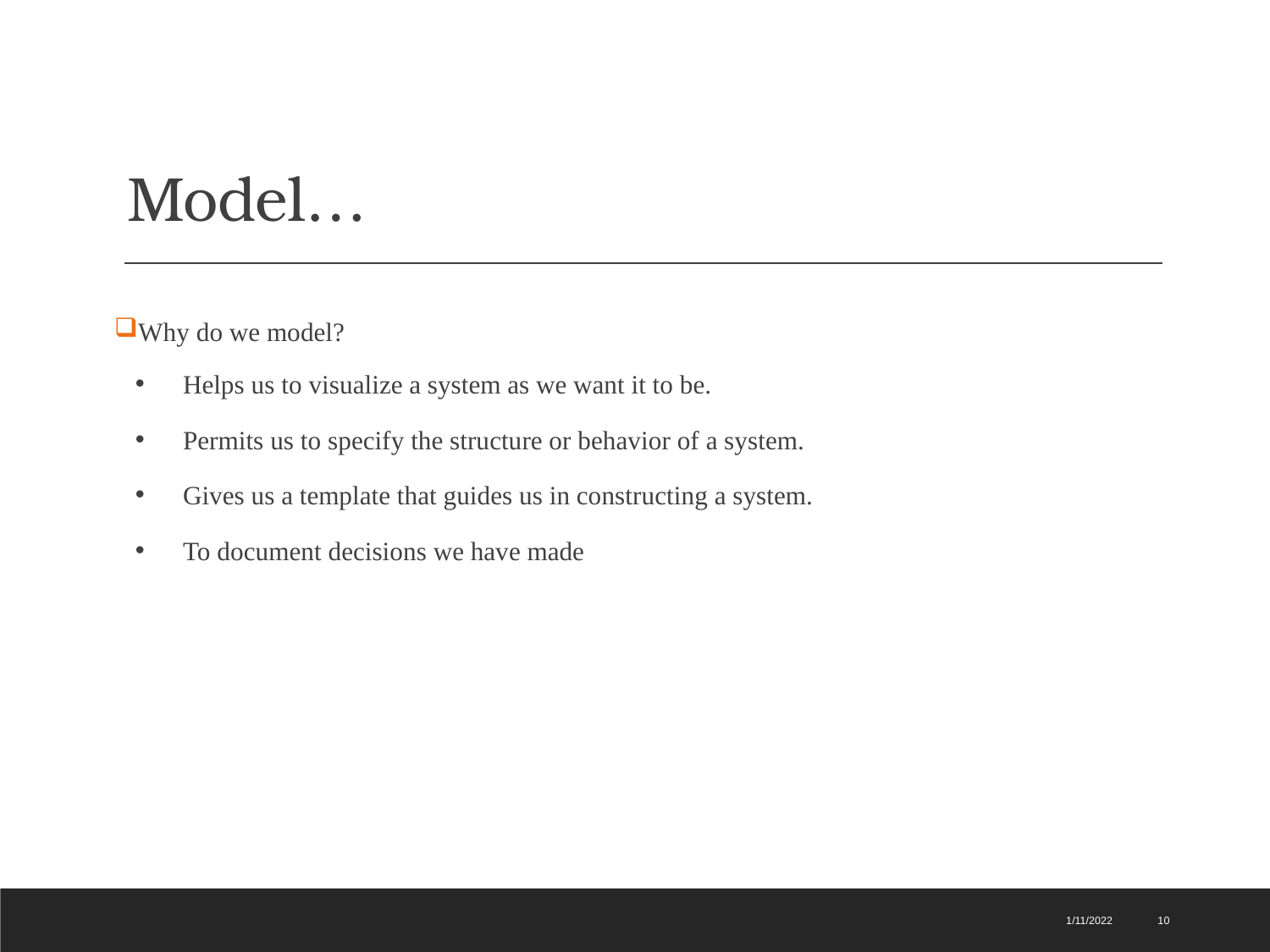

# Model…
Why do we model?
Helps us to visualize a system as we want it to be.
Permits us to specify the structure or behavior of a system.
Gives us a template that guides us in constructing a system.
To document decisions we have made

1/11/2022
10